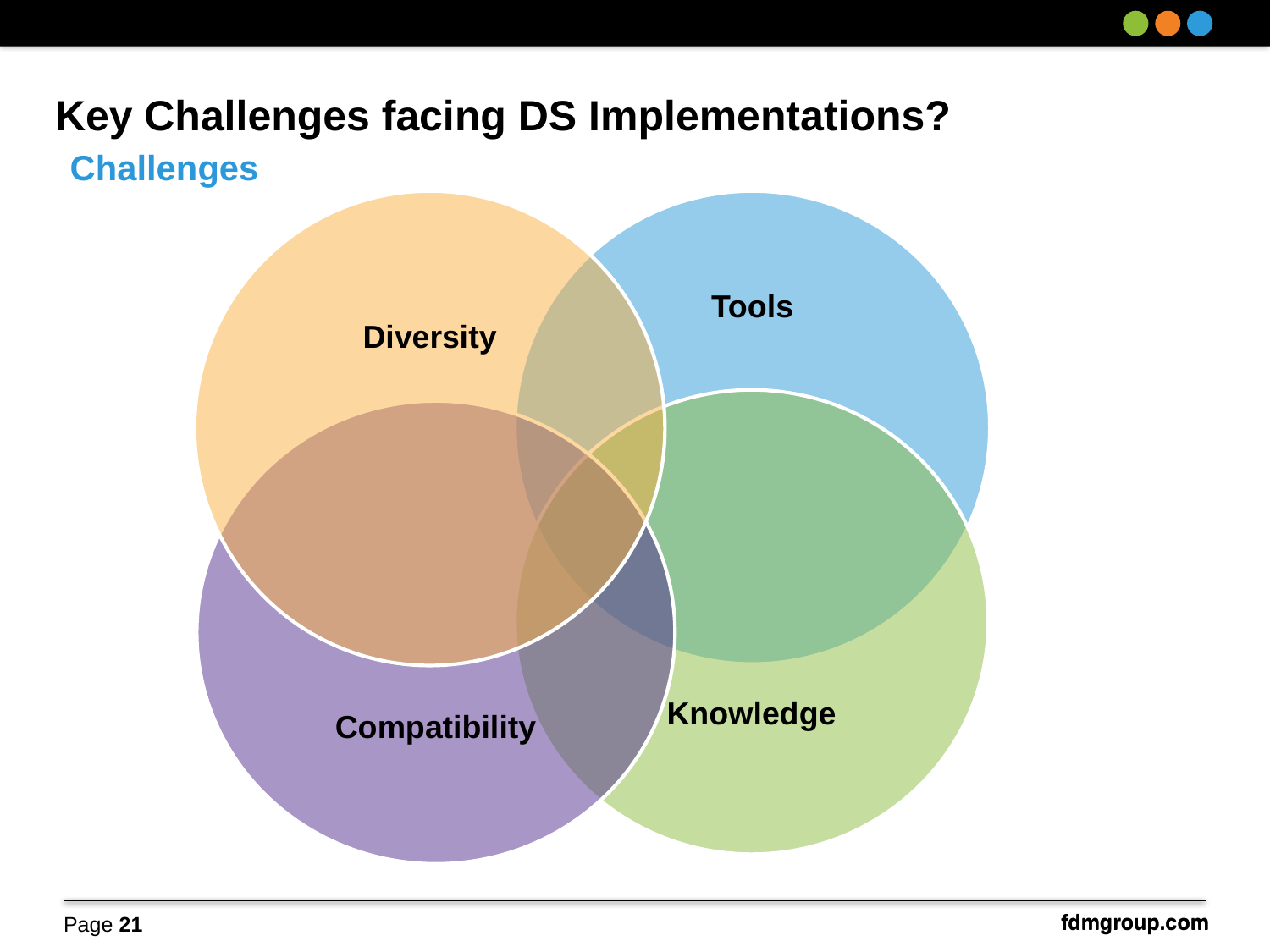

# Key Challenges facing DS Implementations?
Challenges
Tools

Knowledge
Compatibility
Diversity

Page 21